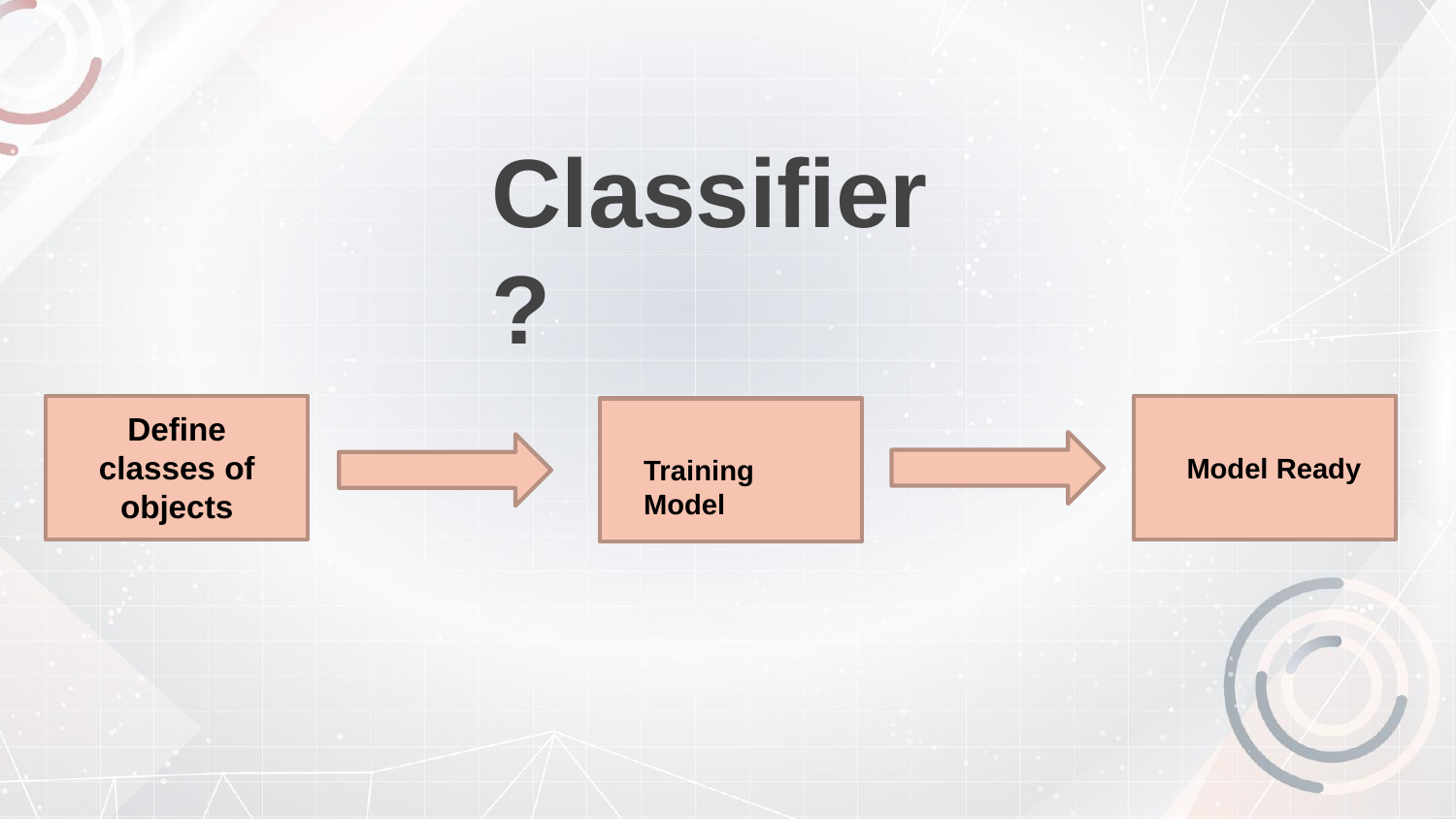

# Classifier?

Define classes of objects

Model Ready
Training Model